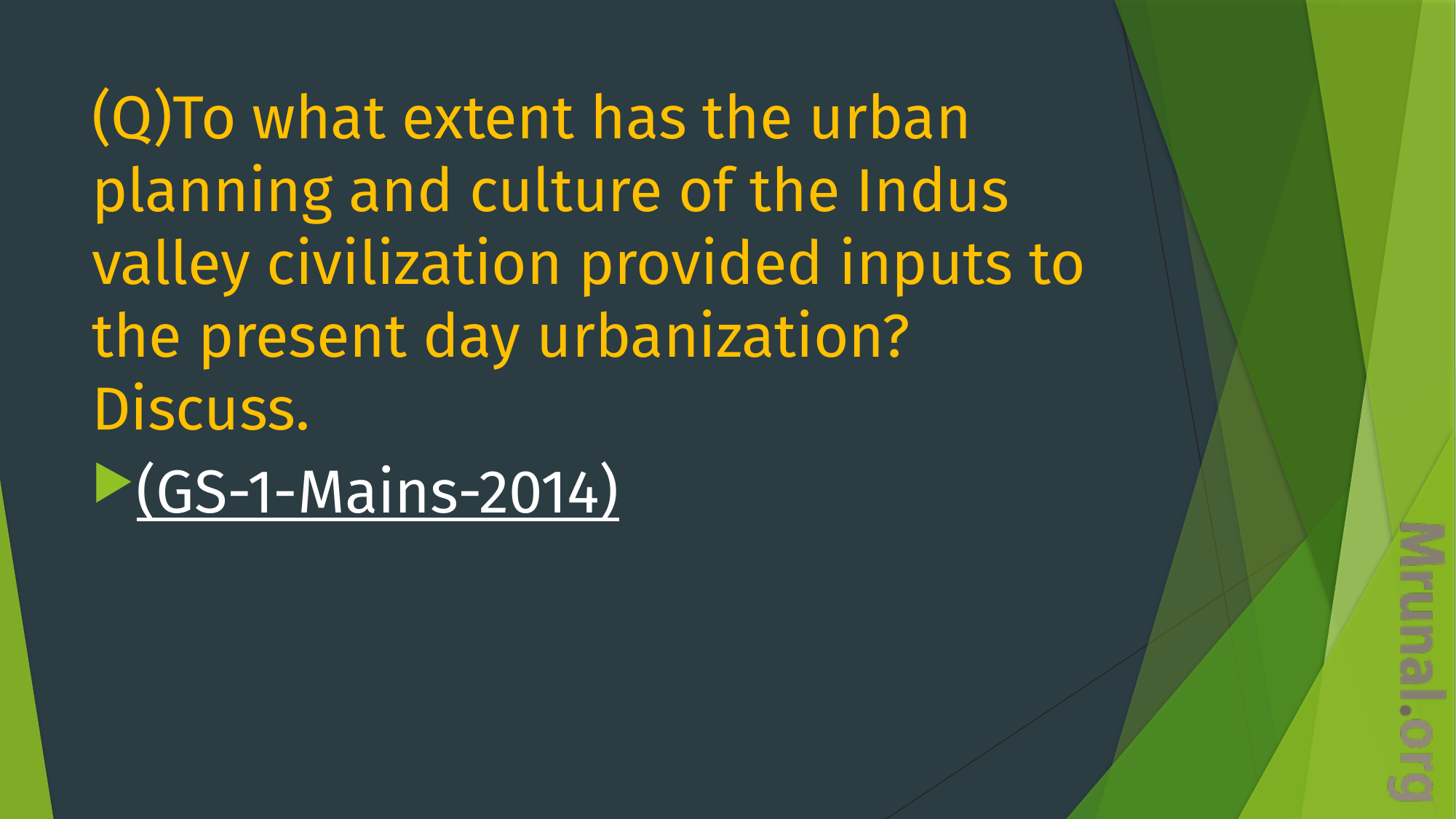

# (Q)To what extent has the urban planning and culture of the Indus valley civilization provided inputs to the present day urbanization? Discuss.
(GS-1-Mains-2014)